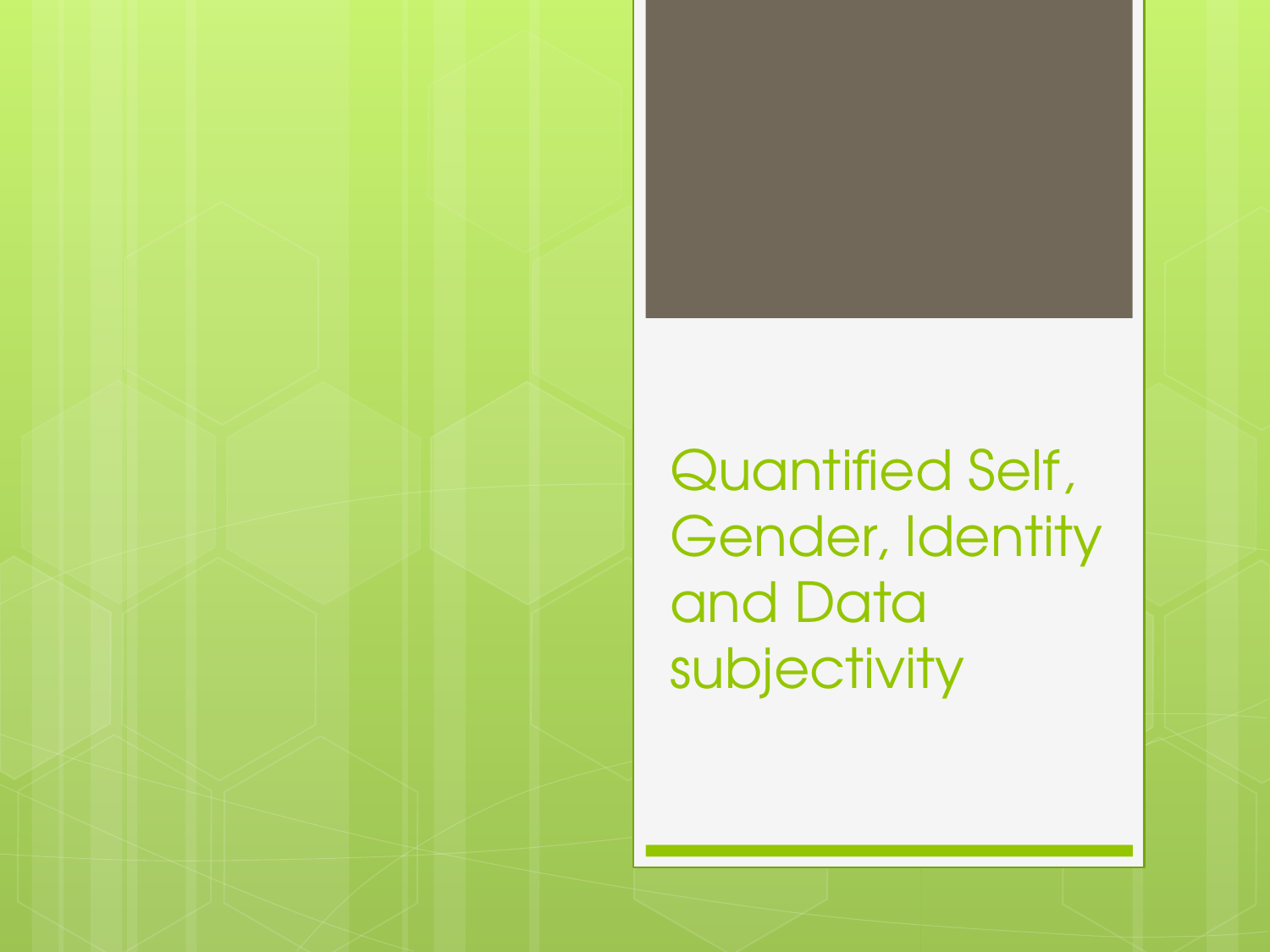

# Quantified Self, Gender, Identity and Data subjectivity